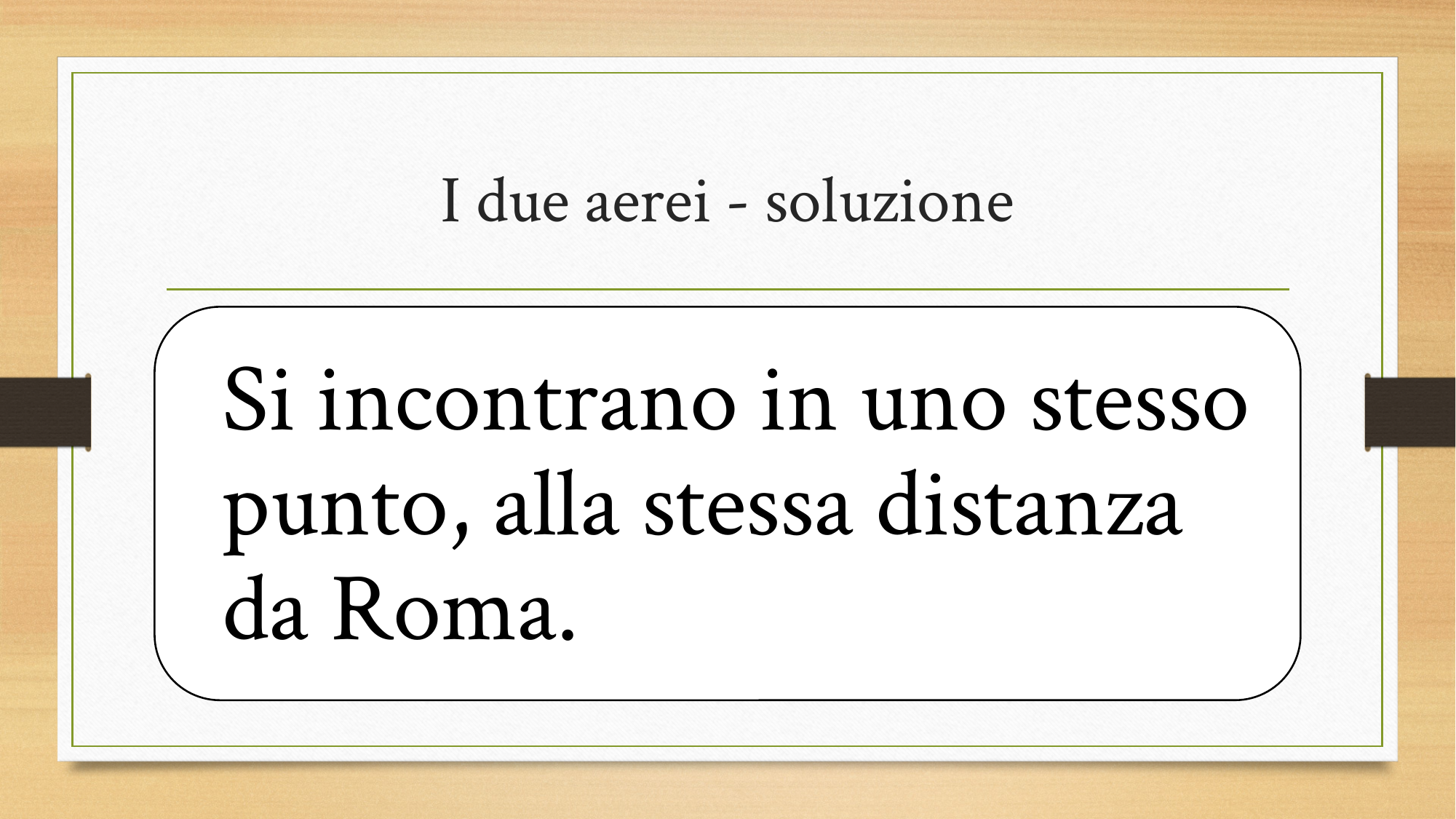

# I due aerei - soluzione
Si incontrano in uno stesso punto, alla stessa distanza da Roma.